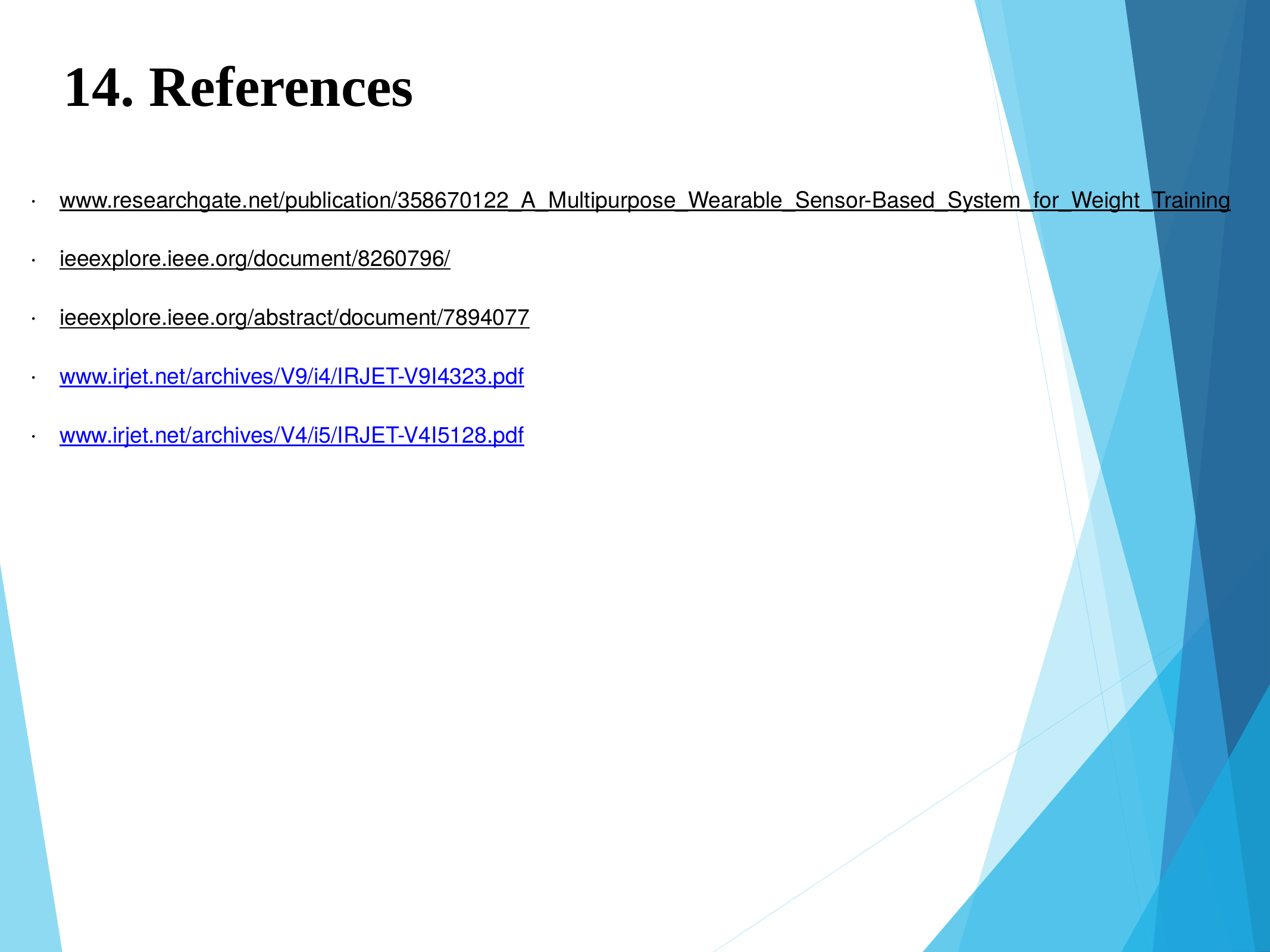

# 14. References
www.researchgate.net/publication/358670122_A_Multipurpose_Wearable_Sensor-Based_System_for_Weight_Training

ieeexplore.ieee.org/document/8260796/

ieeexplore.ieee.org/abstract/document/7894077

www.irjet.net/archives/V9/i4/IRJET-V9I4323.pdf

www.irjet.net/archives/V4/i5/IRJET-V4I5128.pdf